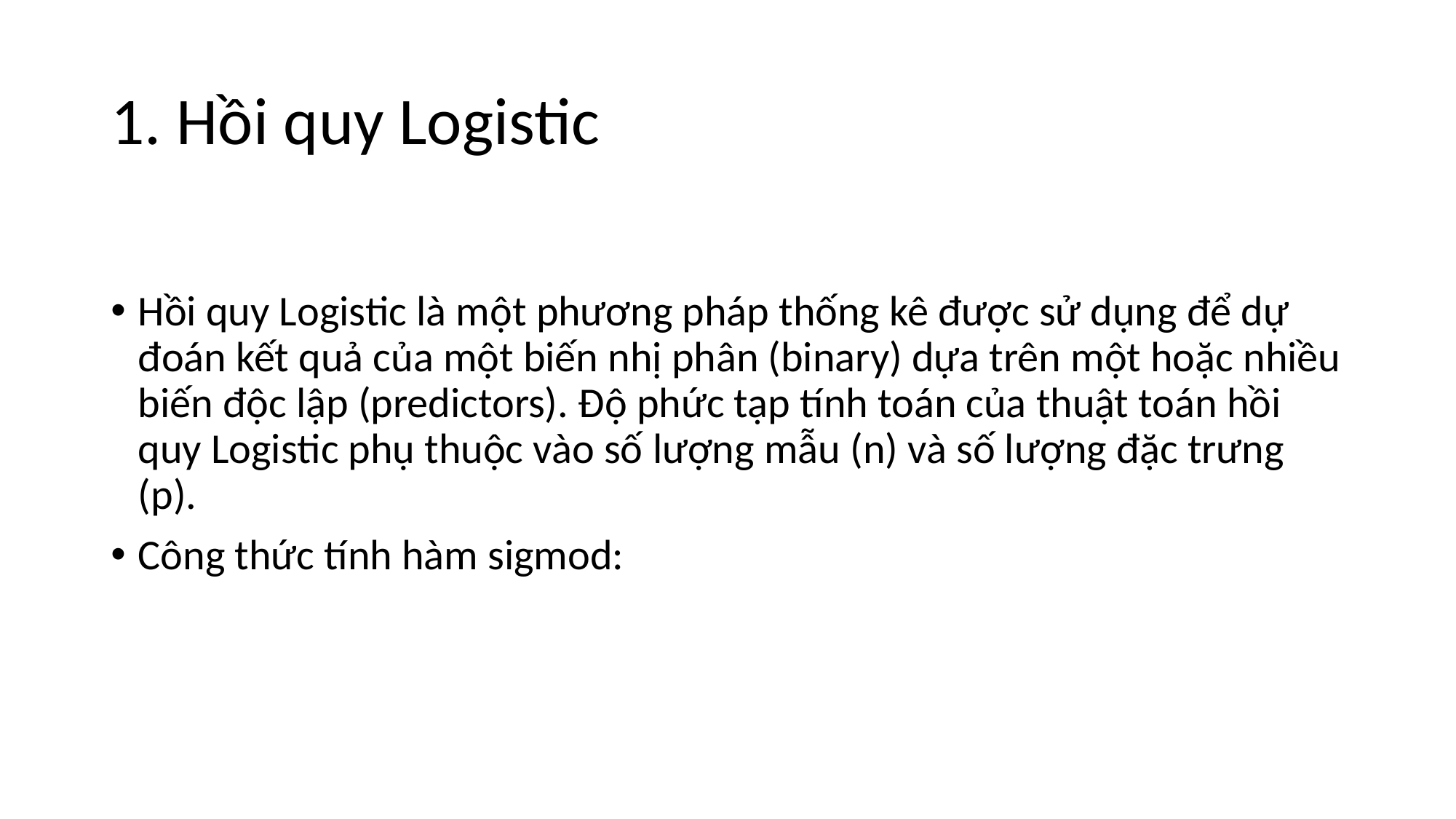

# 1. Hồi quy Logistic

Hồi quy Logistic là một phương pháp thống kê được sử dụng để dự đoán kết quả của một biến nhị phân (binary) dựa trên một hoặc nhiều biến độc lập (predictors). Độ phức tạp tính toán của thuật toán hồi quy Logistic phụ thuộc vào số lượng mẫu (n) và số lượng đặc trưng (p).
Công thức tính hàm sigmod: